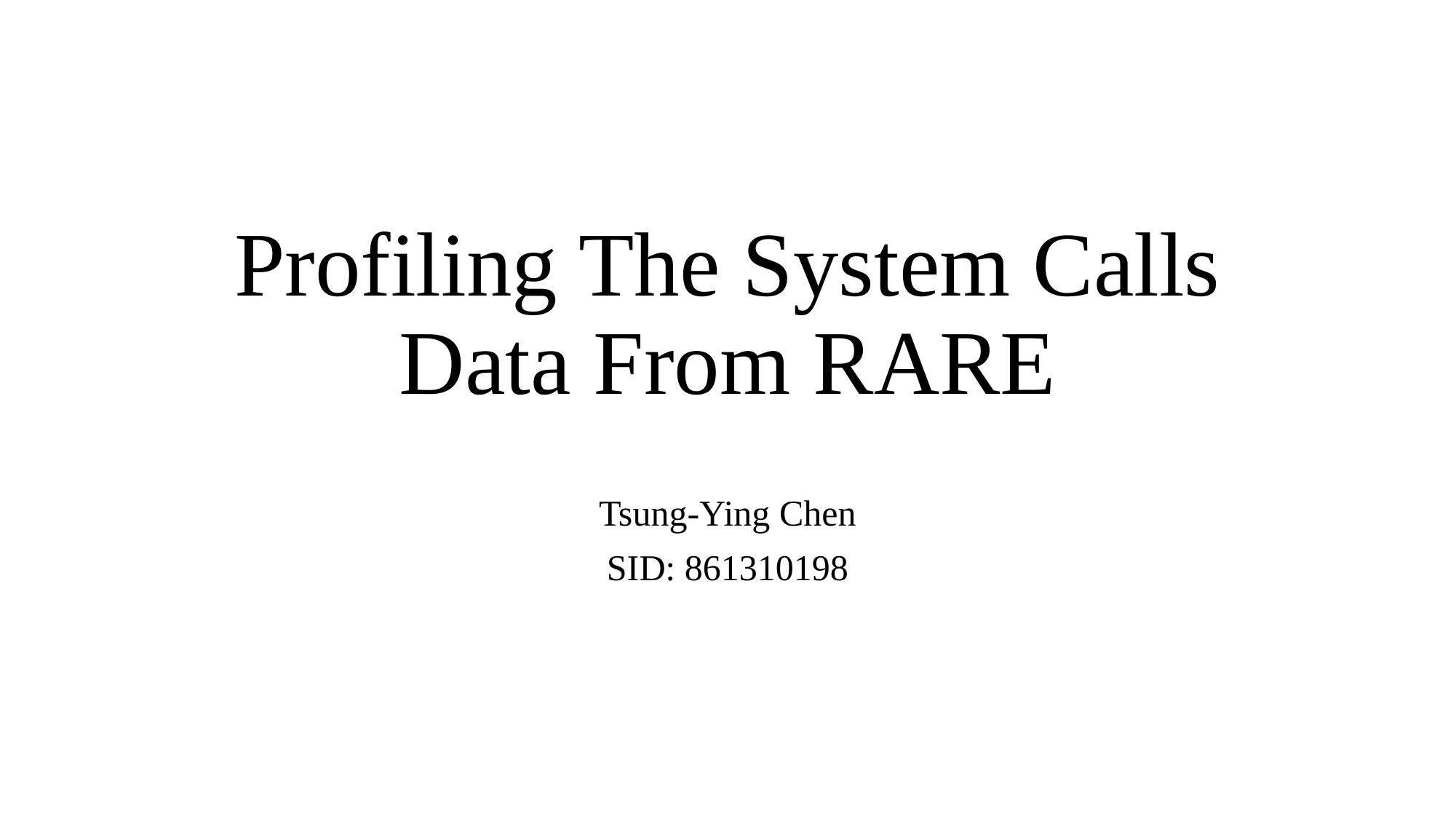

# Profiling The System Calls Data From RARE

Tsung-Ying Chen
SID: 861310198